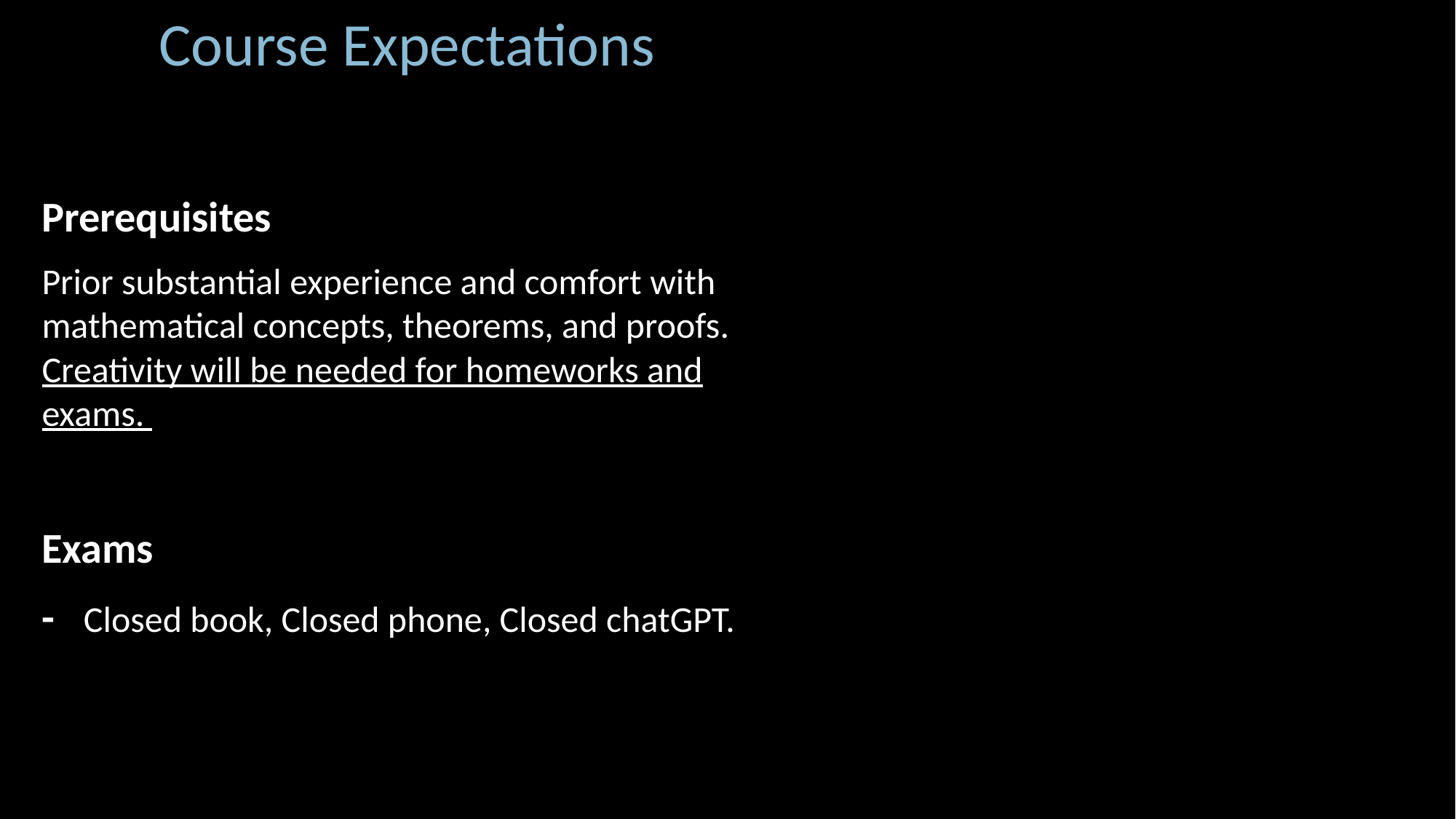

Course Expectations
Prerequisites
Prior substantial experience and comfort with mathematical concepts, theorems, and proofs.  Creativity will be needed for homeworks and exams.

Exams
-   Closed book, Closed phone, Closed chatGPT.